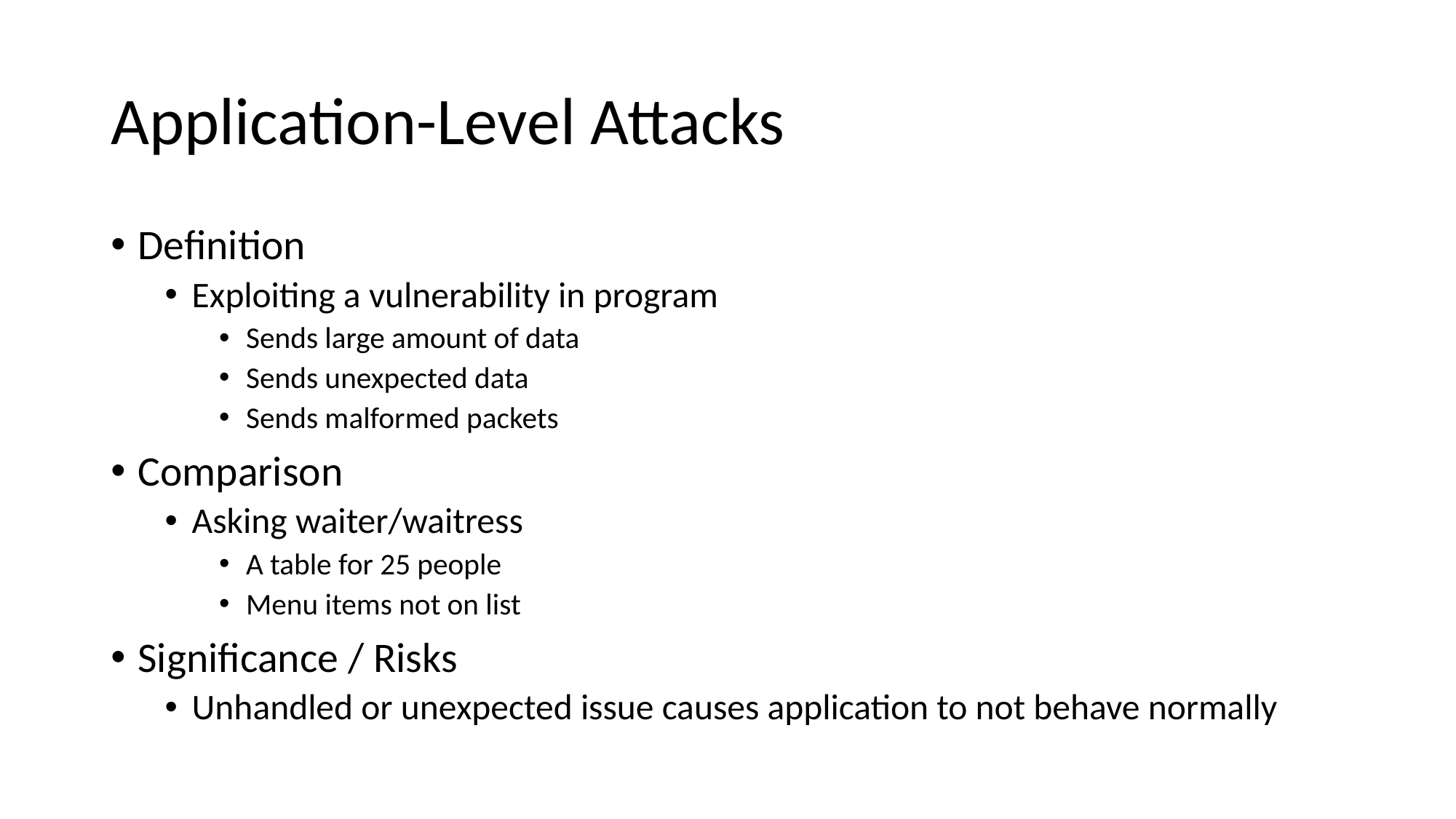

# Application-Level Attacks
Definition
Exploiting a vulnerability in program
Sends large amount of data
Sends unexpected data
Sends malformed packets
Comparison
Asking waiter/waitress
A table for 25 people
Menu items not on list
Significance / Risks
Unhandled or unexpected issue causes application to not behave normally